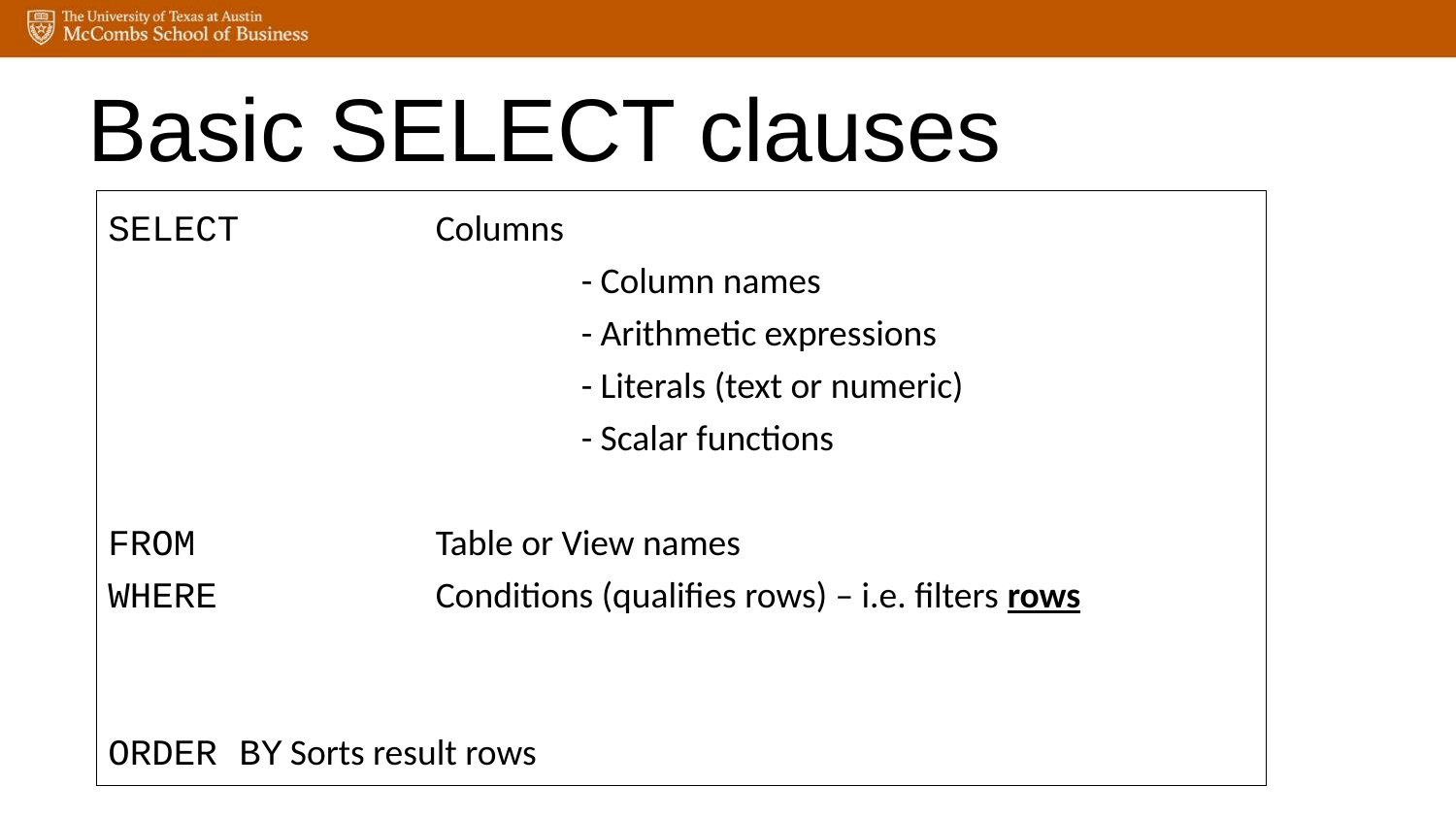

# Basic SELECT clauses
SELECT		Columns
			- Column names
				- Arithmetic expressions
				- Literals (text or numeric)
				- Scalar functions

FROM		Table or View names
WHERE		Conditions (qualifies rows) – i.e. filters rows

ORDER BY	Sorts result rows